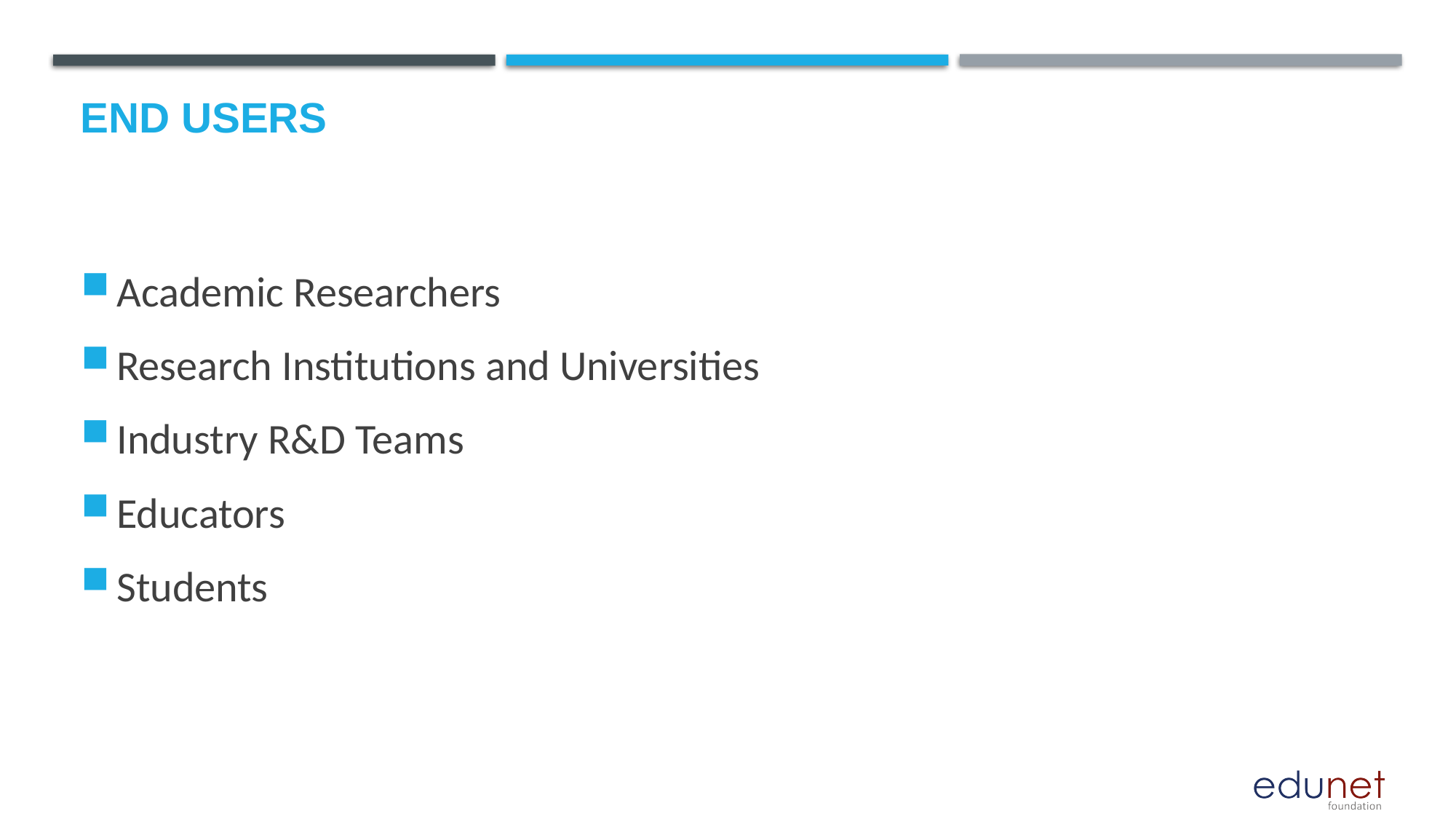

# End users
Academic Researchers
Research Institutions and Universities
Industry R&D Teams
Educators
Students